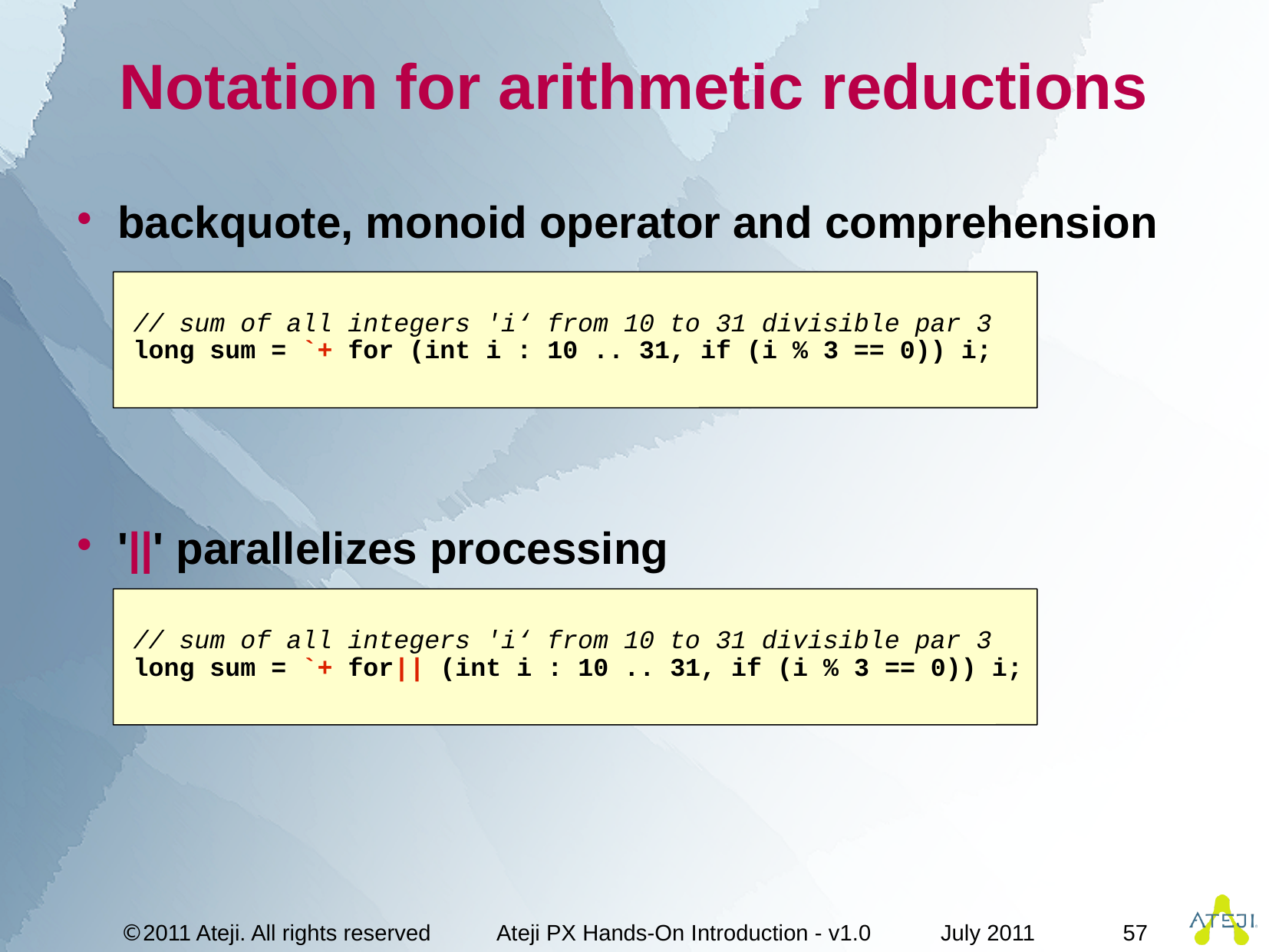

# Notation for arithmetic reductions
backquote, monoid operator and comprehension
'||' parallelizes processing

 // sum of all integers 'i‘ from 10 to 31 divisible par 3
 long sum = `+ for (int i : 10 .. 31, if (i % 3 == 0)) i;

 // sum of all integers 'i‘ from 10 to 31 divisible par 3
 long sum = `+ for|| (int i : 10 .. 31, if (i % 3 == 0)) i;